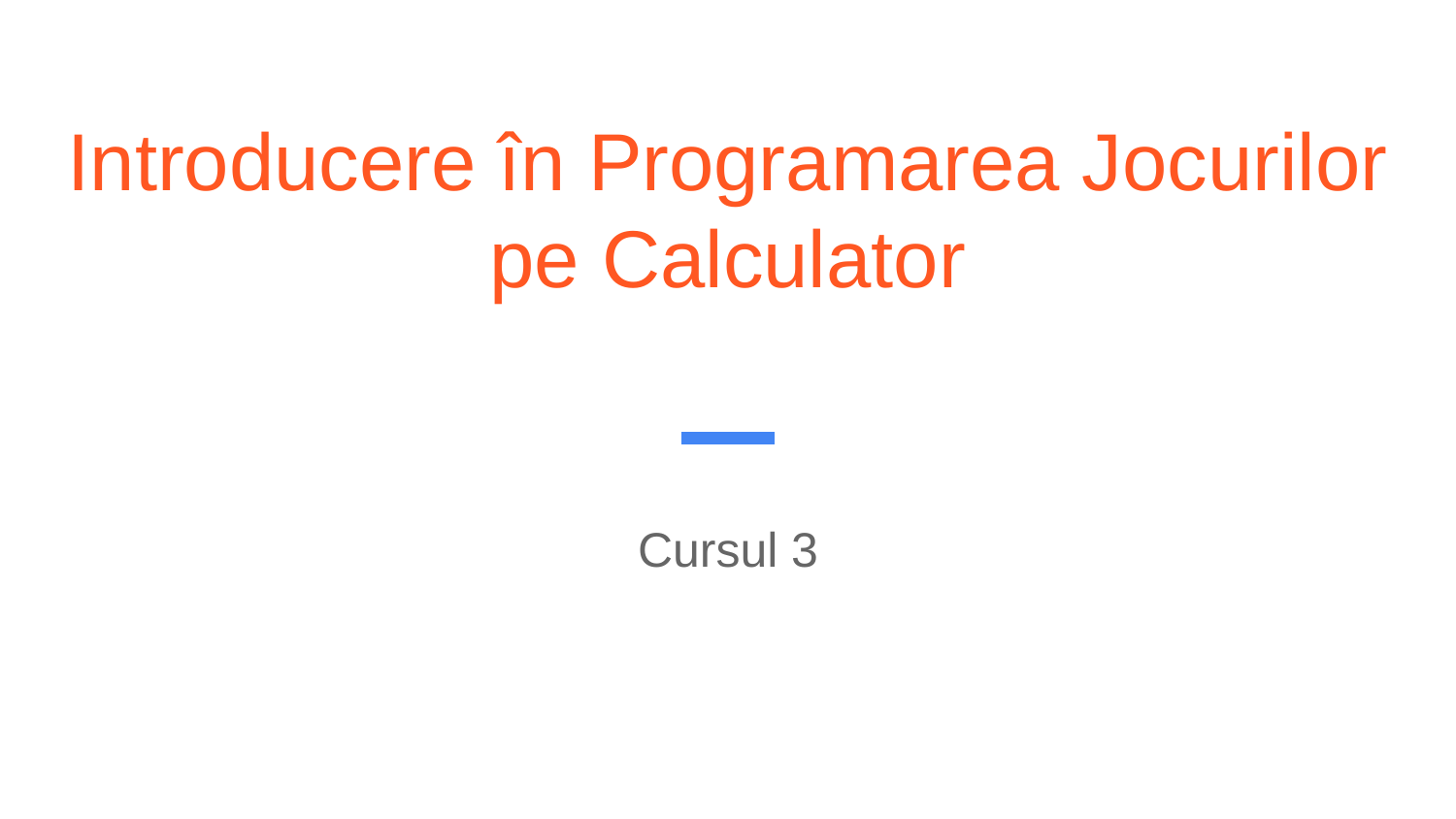

# Introducere în Programarea Jocurilor pe Calculator
Cursul 3